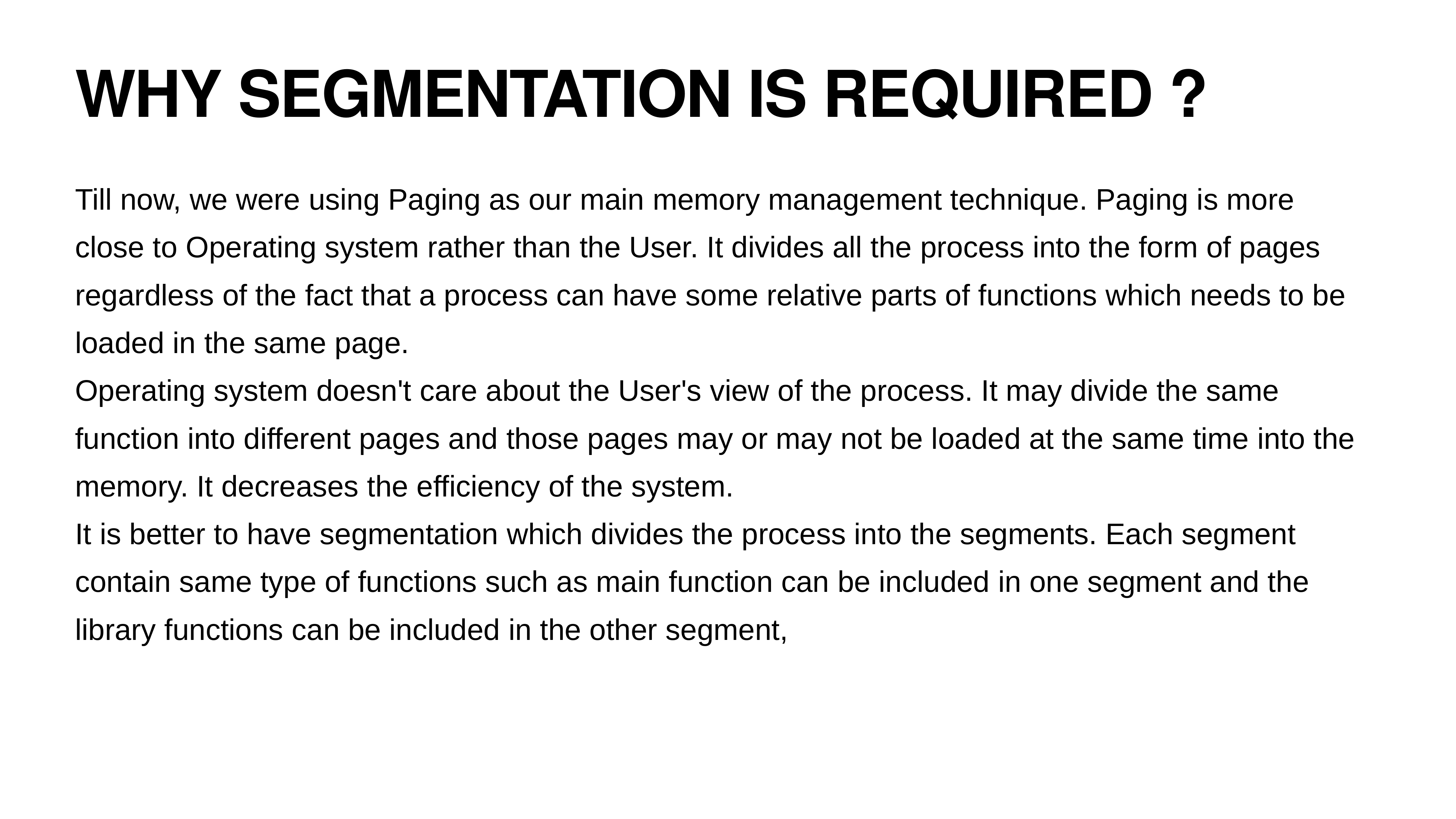

# WHY SEGMENTATION IS REQUIRED ?
Till now, we were using Paging as our main memory management technique. Paging is more
close to Operating system rather than the User. It divides all the process into the form of pages
regardless of the fact that a process can have some relative parts of functions which needs to be
loaded in the same page.
Operating system doesn't care about the User's view of the process. It may divide the same
function into different pages and those pages may or may not be loaded at the same time into the
memory. It decreases the efficiency of the system.
It is better to have segmentation which divides the process into the segments. Each segment
contain same type of functions such as main function can be included in one segment and the
library functions can be included in the other segment,